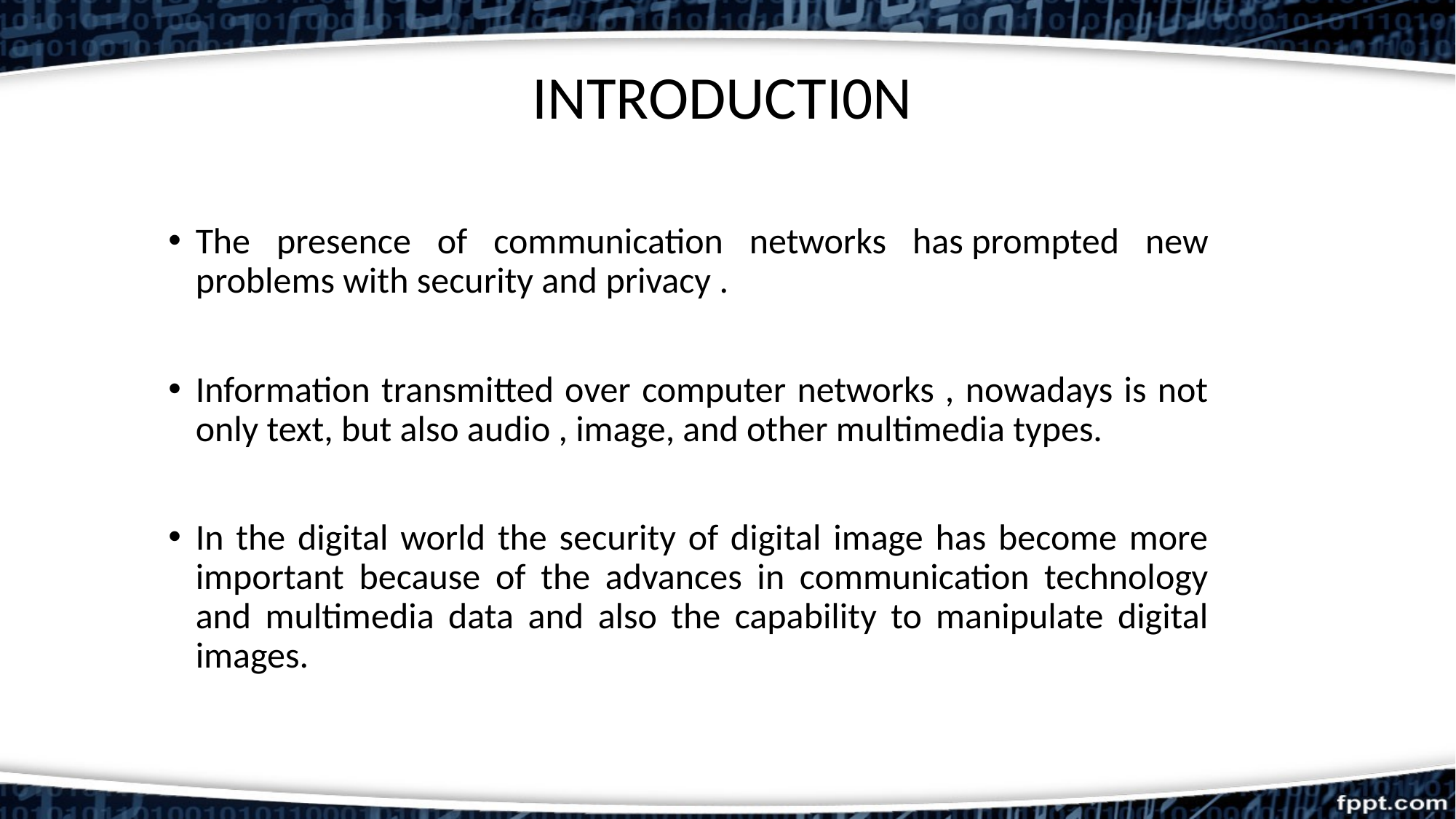

# INTRODUCTI0N
The presence of communication networks has prompted new problems with security and privacy .

Information transmitted over computer networks , nowadays is not only text, but also audio , image, and other multimedia types.

In the digital world the security of digital image has become more important because of the advances in communication technology and multimedia data and also the capability to manipulate digital images.